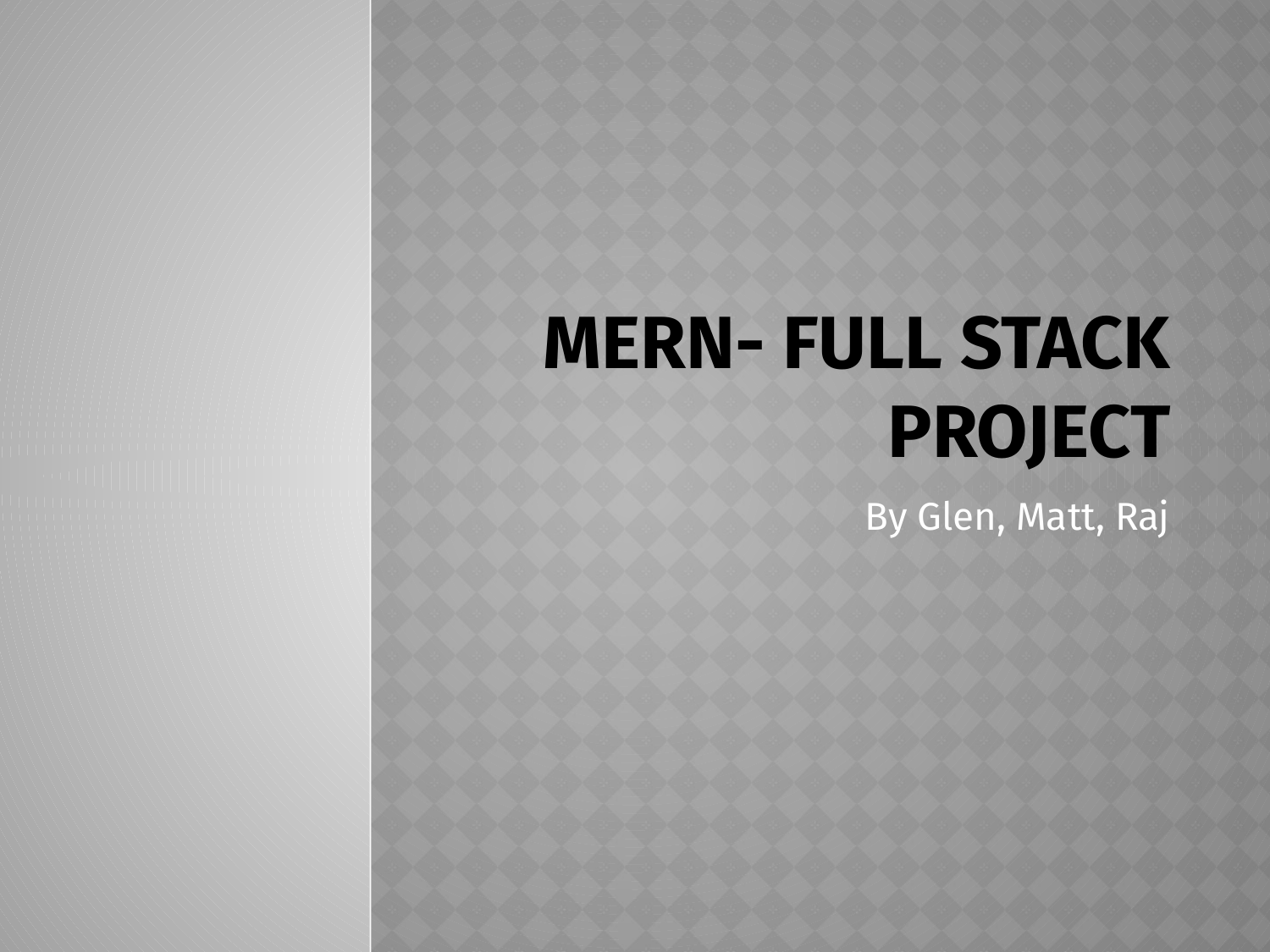

# MERN- Full Stack Project
By Glen, Matt, Raj